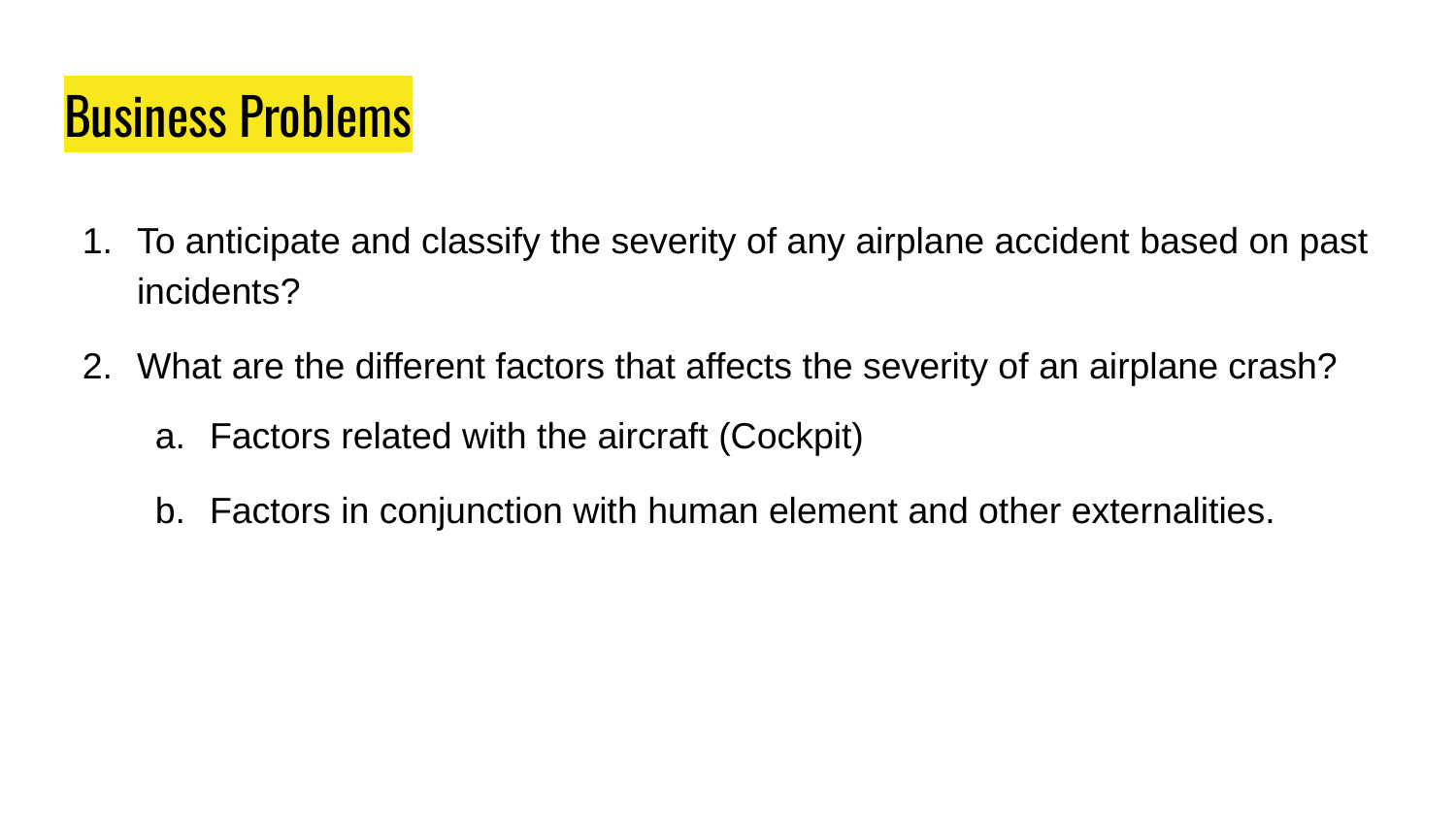

# Business Problems
To anticipate and classify the severity of any airplane accident based on past incidents?
What are the different factors that affects the severity of an airplane crash?
Factors related with the aircraft (Cockpit)
Factors in conjunction with human element and other externalities.